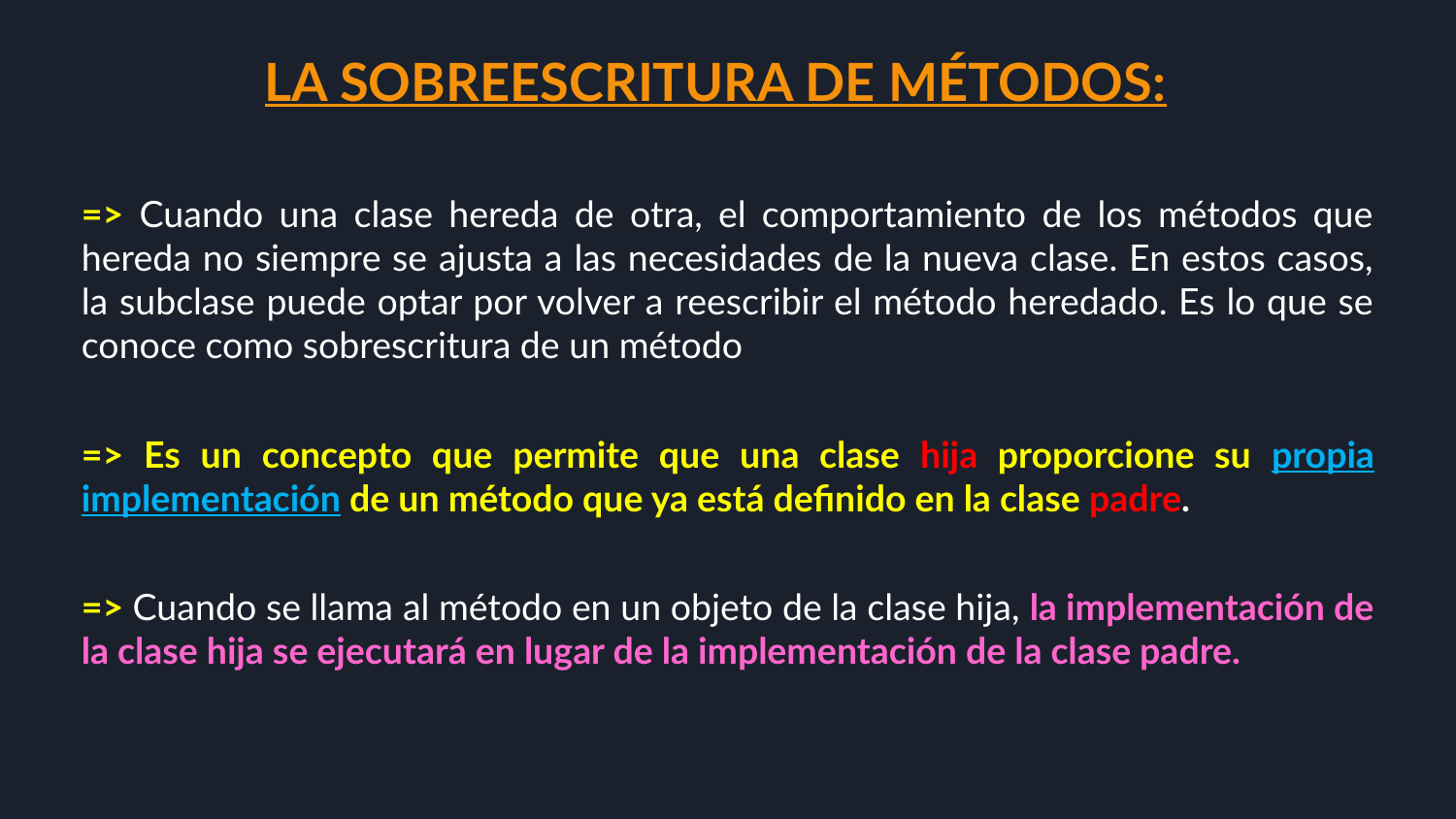

LA SOBREESCRITURA DE MÉTODOS:
=> Cuando una clase hereda de otra, el comportamiento de los métodos que hereda no siempre se ajusta a las necesidades de la nueva clase. En estos casos, la subclase puede optar por volver a reescribir el método heredado. Es lo que se conoce como sobrescritura de un método

=> Es un concepto que permite que una clase hija proporcione su propia implementación de un método que ya está definido en la clase padre.

=> Cuando se llama al método en un objeto de la clase hija, la implementación de la clase hija se ejecutará en lugar de la implementación de la clase padre.